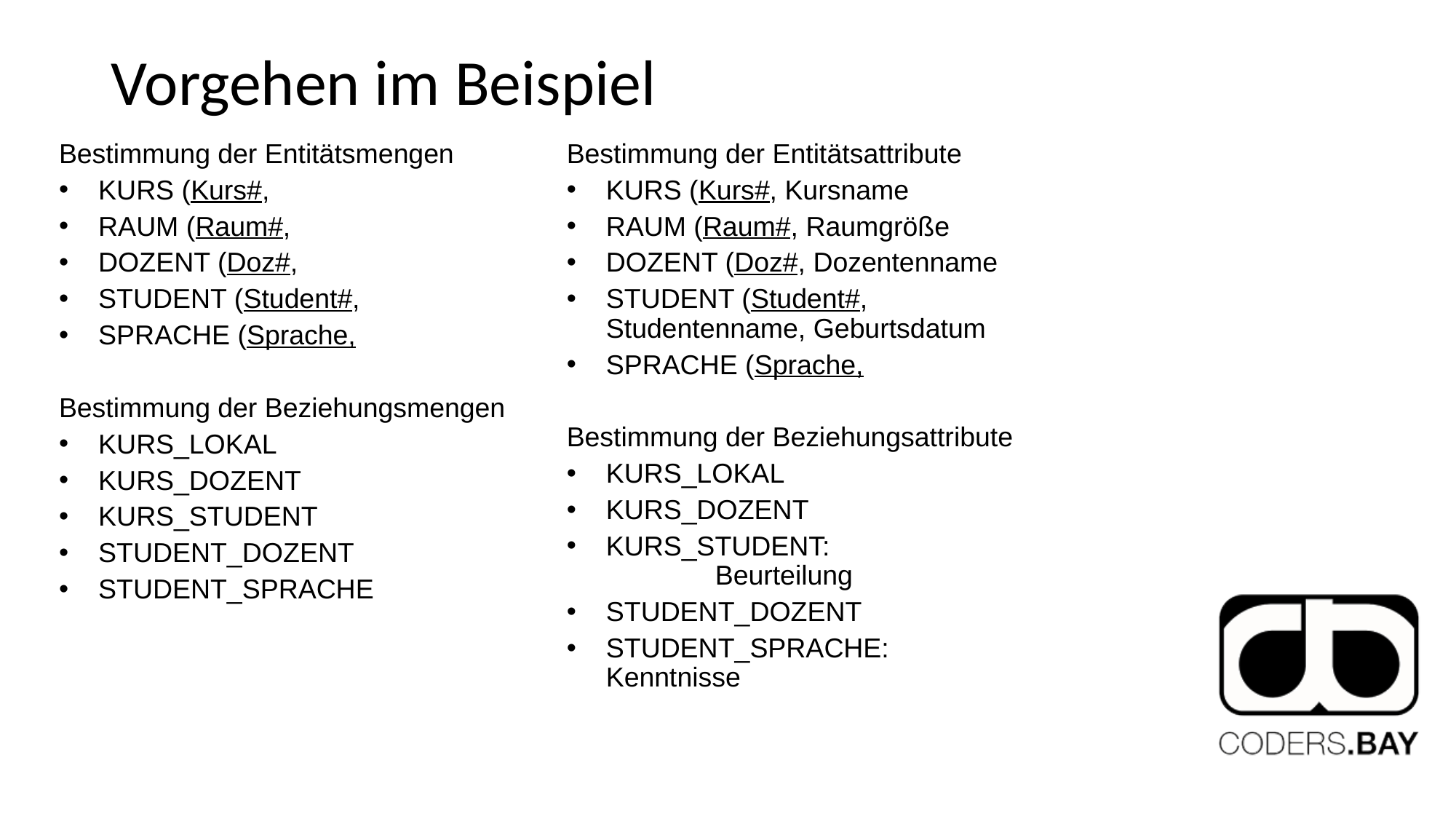

# Vorgehen im Beispiel
Bestimmung der Entitätsmengen
KURS (Kurs#,
RAUM (Raum#,
DOZENT (Doz#,
STUDENT (Student#,
SPRACHE (Sprache,

Bestimmung der Beziehungsmengen
KURS_LOKAL
KURS_DOZENT
KURS_STUDENT
STUDENT_DOZENT
STUDENT_SPRACHE
Bestimmung der Entitätsattribute
KURS (Kurs#, Kursname
RAUM (Raum#, Raumgröße
DOZENT (Doz#, Dozentenname
STUDENT (Student#, Studentenname, Geburtsdatum
SPRACHE (Sprache,

Bestimmung der Beziehungsattribute
KURS_LOKAL
KURS_DOZENT
KURS_STUDENT:		Beurteilung
STUDENT_DOZENT
STUDENT_SPRACHE:	Kenntnisse